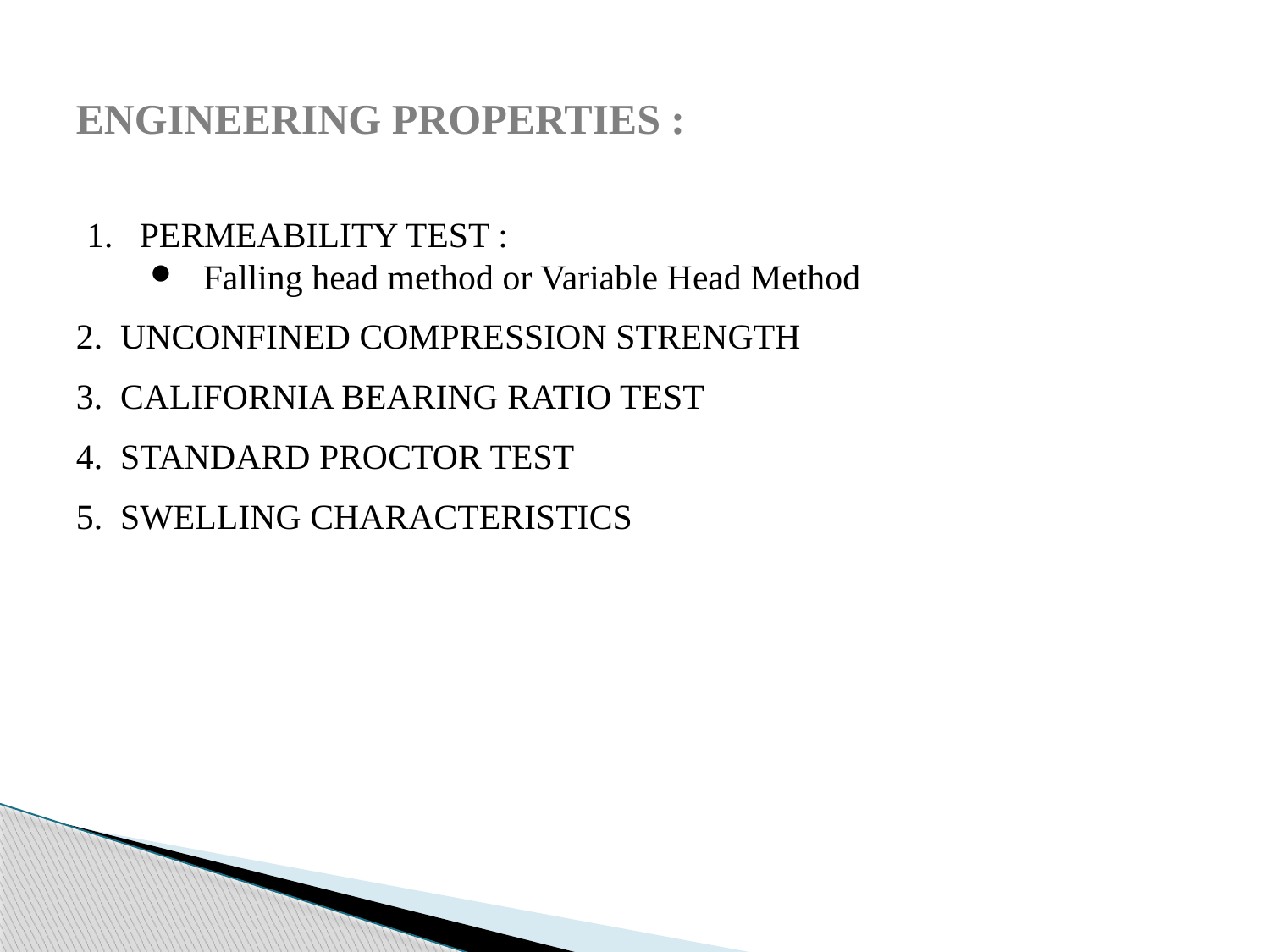

# ENGINEERING PROPERTIES :
PERMEABILITY TEST :
Falling head method or Variable Head Method
2.  UNCONFINED COMPRESSION STRENGTH
3.  CALIFORNIA BEARING RATIO TEST
4.  STANDARD PROCTOR TEST
5.  SWELLING CHARACTERISTICS